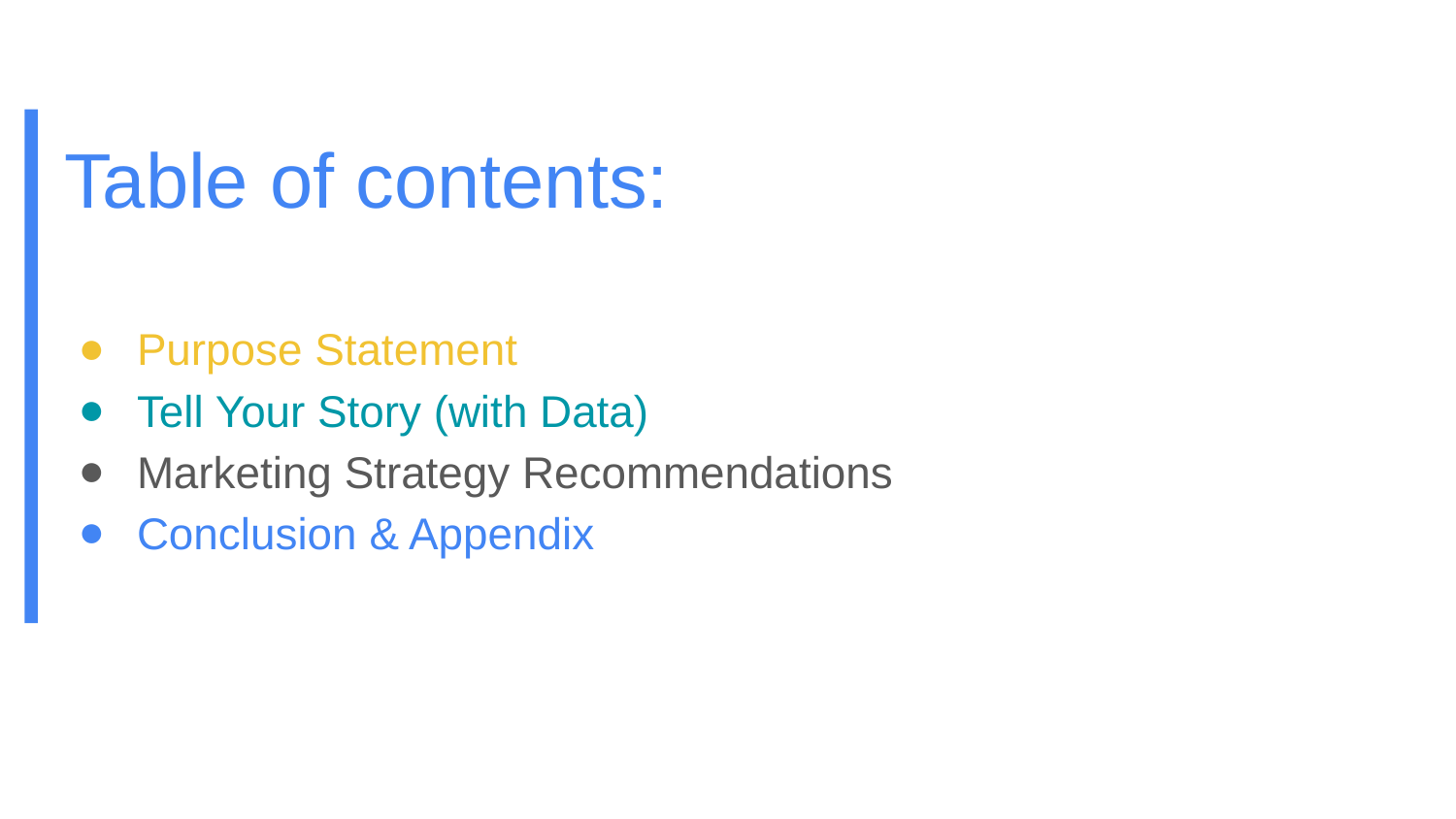

# Table of contents:

Purpose Statement
Tell Your Story (with Data)
Marketing Strategy Recommendations
Conclusion & Appendix